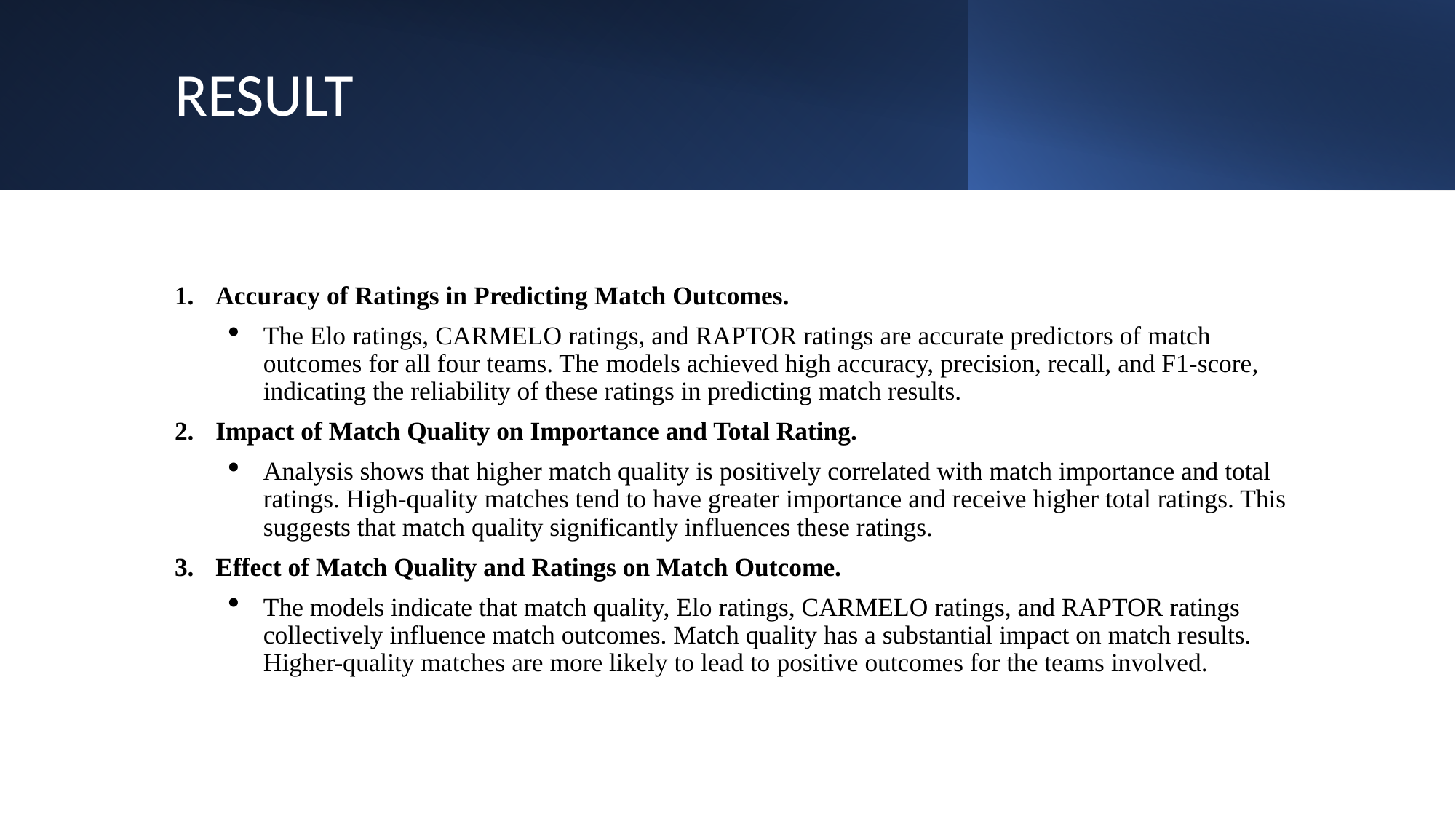

# RESULT
Accuracy of Ratings in Predicting Match Outcomes.
The Elo ratings, CARMELO ratings, and RAPTOR ratings are accurate predictors of match outcomes for all four teams. The models achieved high accuracy, precision, recall, and F1-score, indicating the reliability of these ratings in predicting match results.
Impact of Match Quality on Importance and Total Rating.
Analysis shows that higher match quality is positively correlated with match importance and total ratings. High-quality matches tend to have greater importance and receive higher total ratings. This suggests that match quality significantly influences these ratings.
Effect of Match Quality and Ratings on Match Outcome.
The models indicate that match quality, Elo ratings, CARMELO ratings, and RAPTOR ratings collectively influence match outcomes. Match quality has a substantial impact on match results. Higher-quality matches are more likely to lead to positive outcomes for the teams involved.